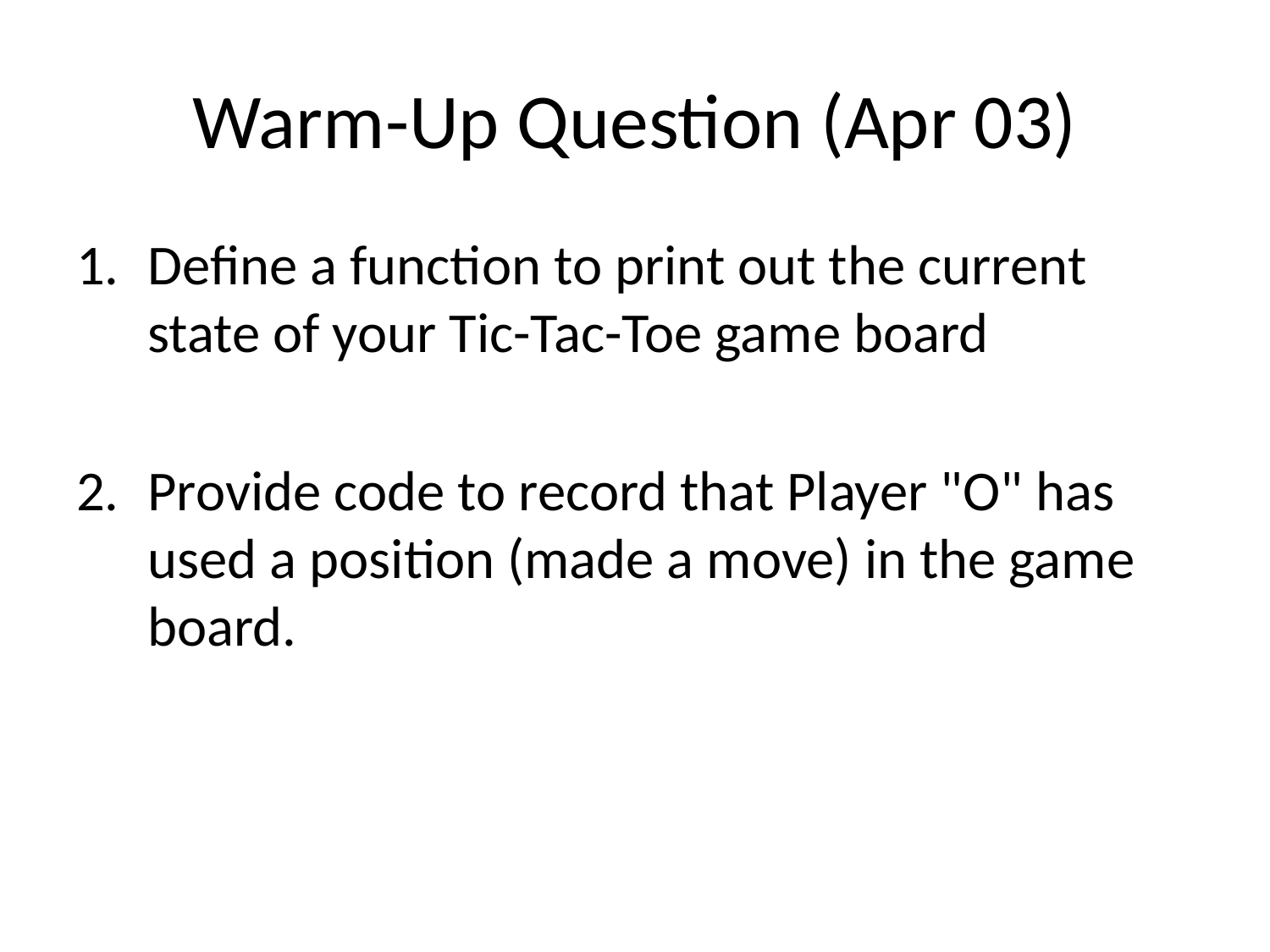

# Warm-Up Question (Apr 03)
Define a function to print out the current state of your Tic-Tac-Toe game board

Provide code to record that Player "O" has used a position (made a move) in the game board.